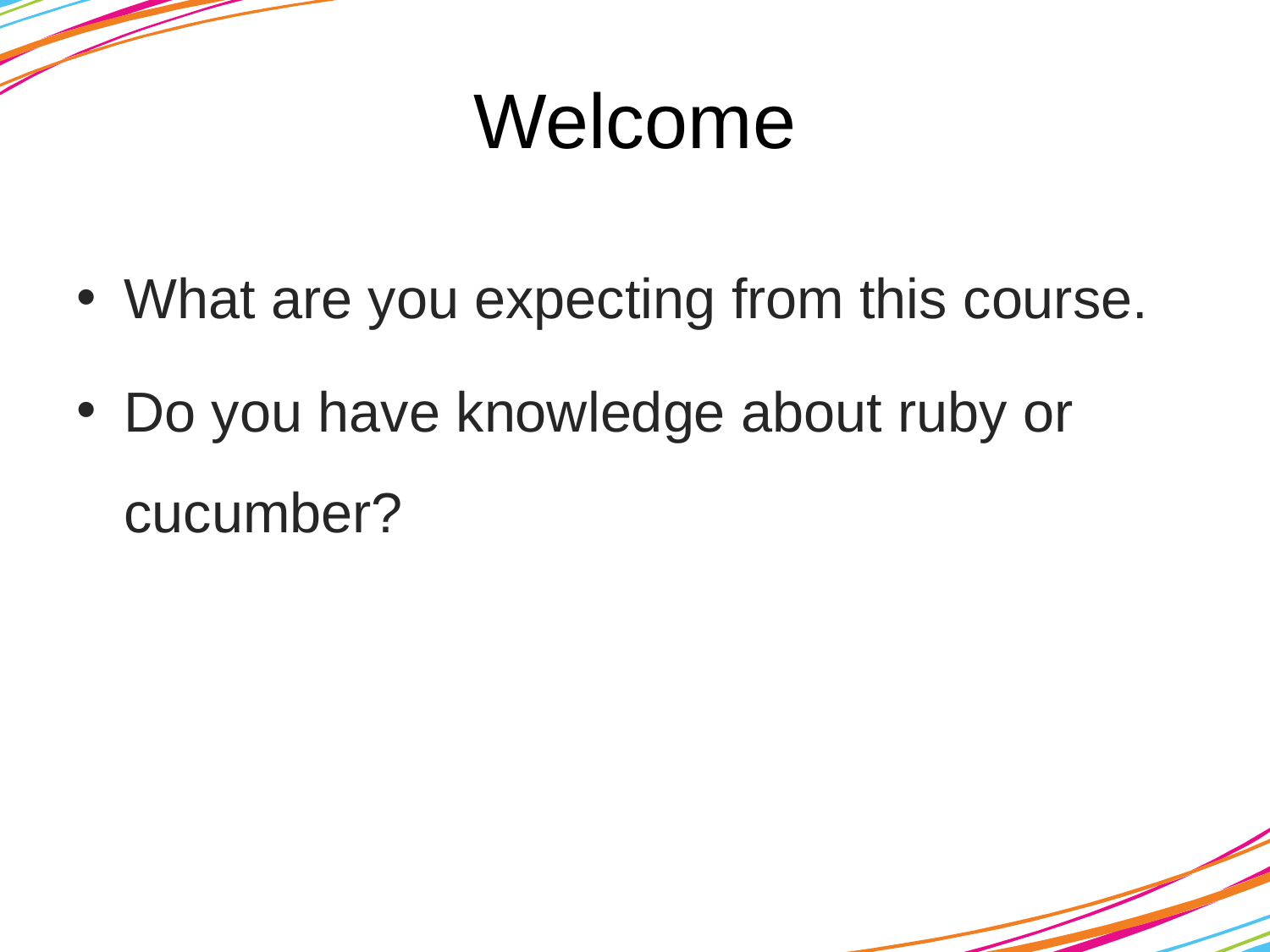

# Welcome
What are you expecting from this course.
Do you have knowledge about ruby or cucumber?